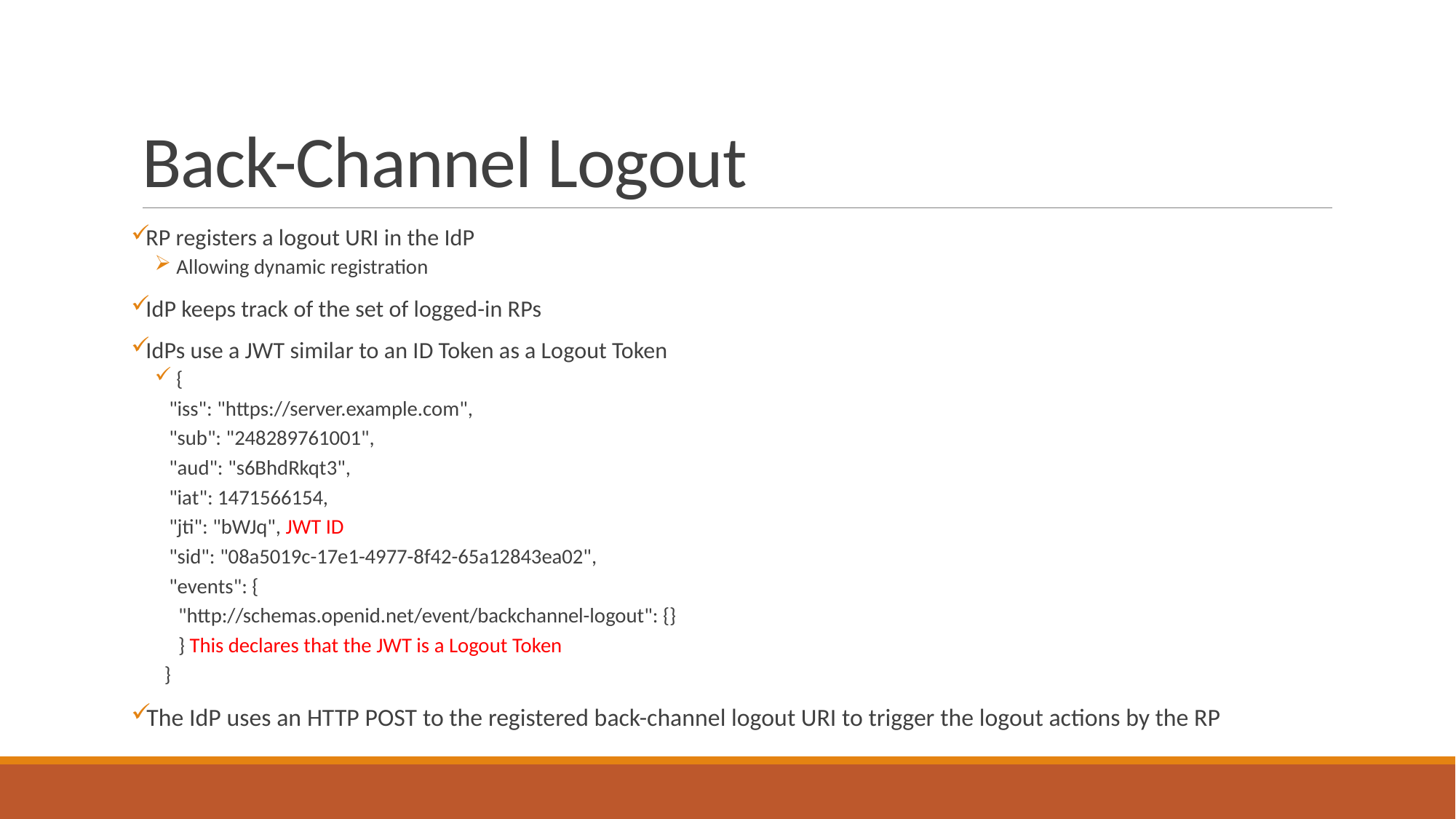

# Back-Channel Logout
RP registers a logout URI in the IdP
Allowing dynamic registration
IdP keeps track of the set of logged-in RPs
IdPs use a JWT similar to an ID Token as a Logout Token
{
   "iss": "https://server.example.com",
   "sub": "248289761001",
   "aud": "s6BhdRkqt3",
   "iat": 1471566154,
   "jti": "bWJq", JWT ID
   "sid": "08a5019c-17e1-4977-8f42-65a12843ea02",
   "events": {
     "http://schemas.openid.net/event/backchannel-logout": {}
     } This declares that the JWT is a Logout Token
  }
The IdP uses an HTTP POST to the registered back-channel logout URI to trigger the logout actions by the RP